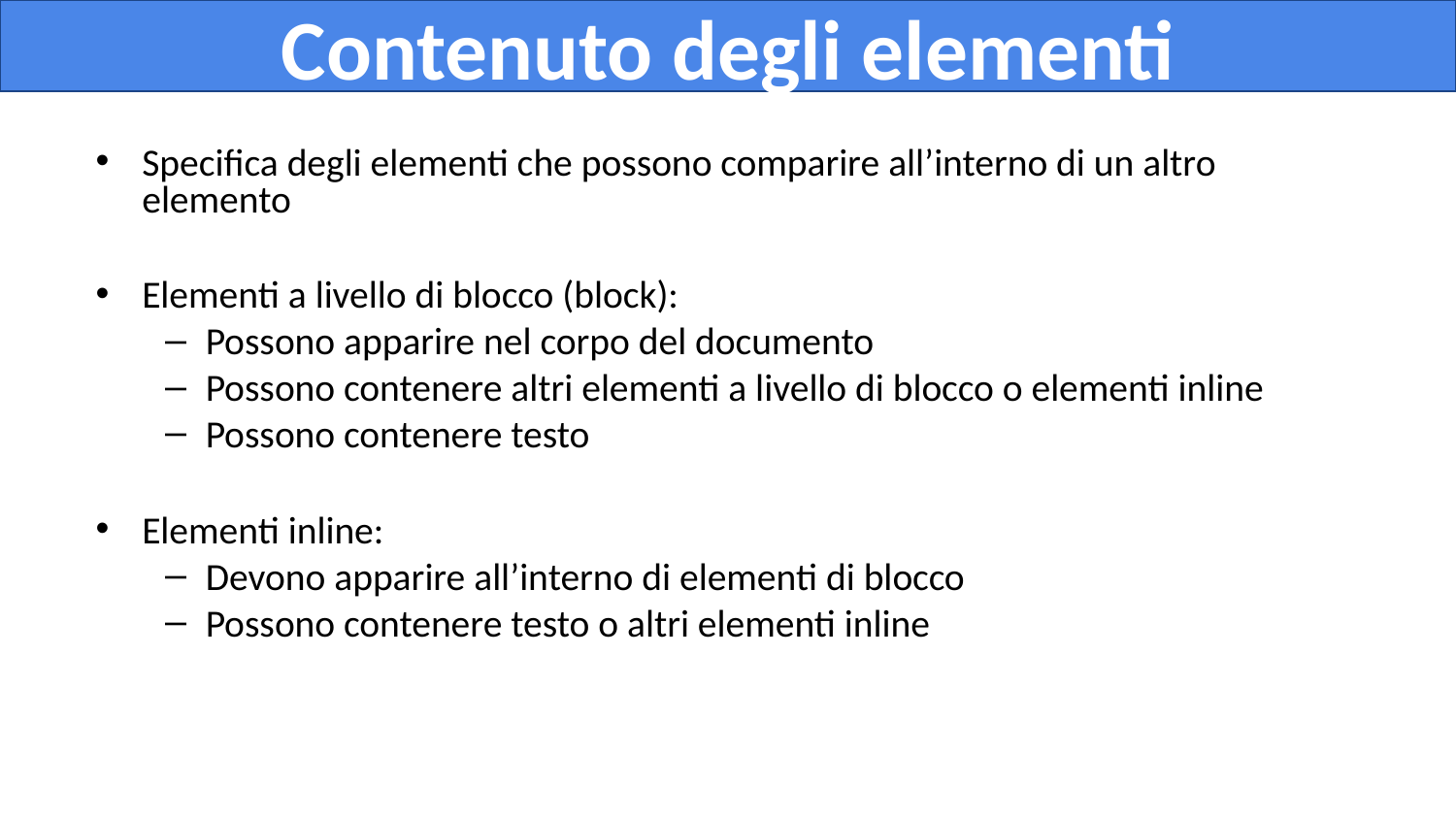

Contenuto degli elementi
Specifica degli elementi che possono comparire all’interno di un altro elemento

Elementi a livello di blocco (block):
Possono apparire nel corpo del documento
Possono contenere altri elementi a livello di blocco o elementi inline
Possono contenere testo

Elementi inline:
Devono apparire all’interno di elementi di blocco
Possono contenere testo o altri elementi inline